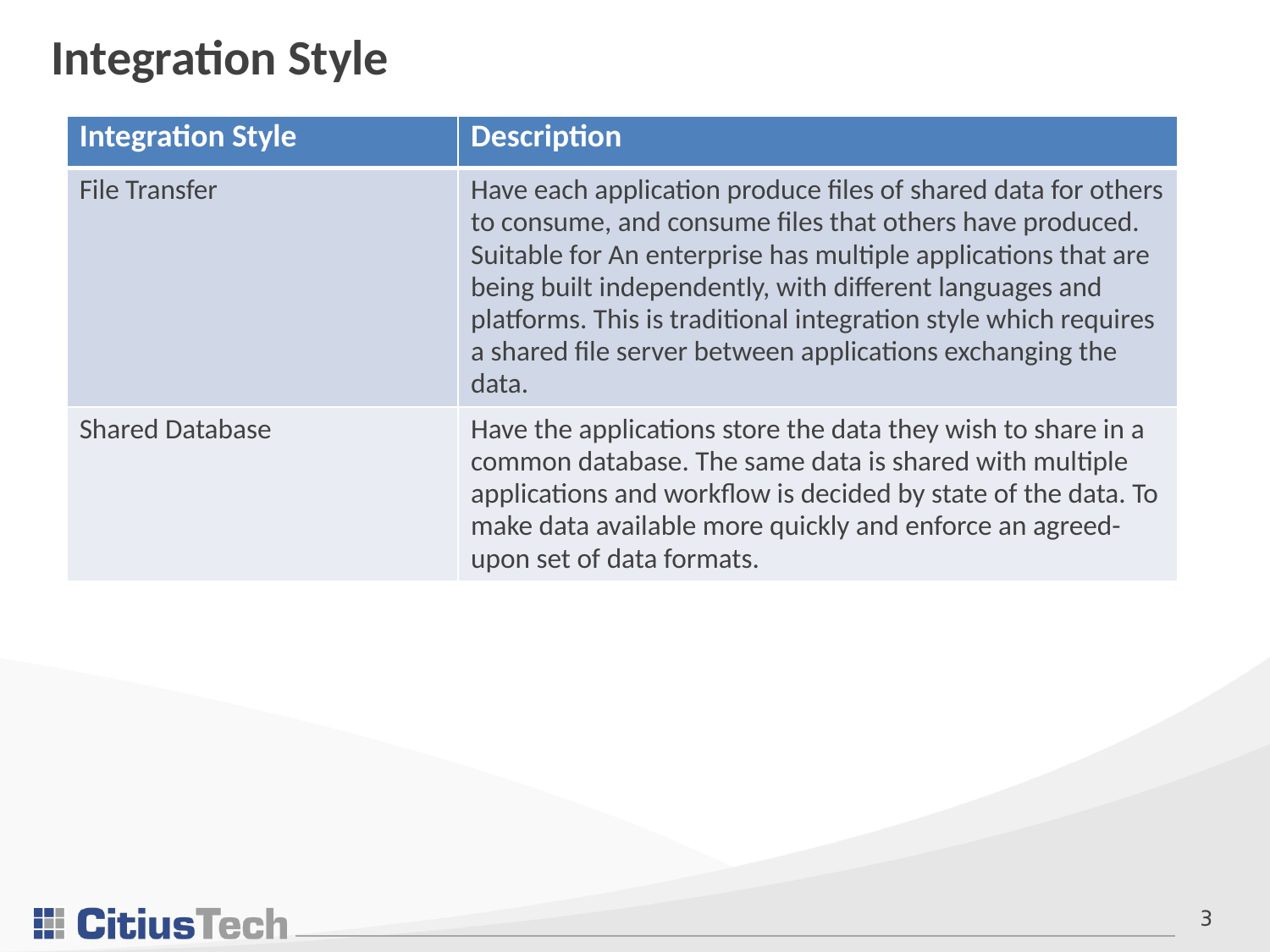

# Integration Style

| Integration Style | Description |
| --- | --- |
| File Transfer | Have each application produce files of shared data for others to consume, and consume files that others have produced. Suitable for An enterprise has multiple applications that are being built independently, with different languages and platforms. This is traditional integration style which requires a shared file server between applications exchanging the data. |
| Shared Database | Have the applications store the data they wish to share in a common database. The same data is shared with multiple applications and workflow is decided by state of the data. To make data available more quickly and enforce an agreed-upon set of data formats. |